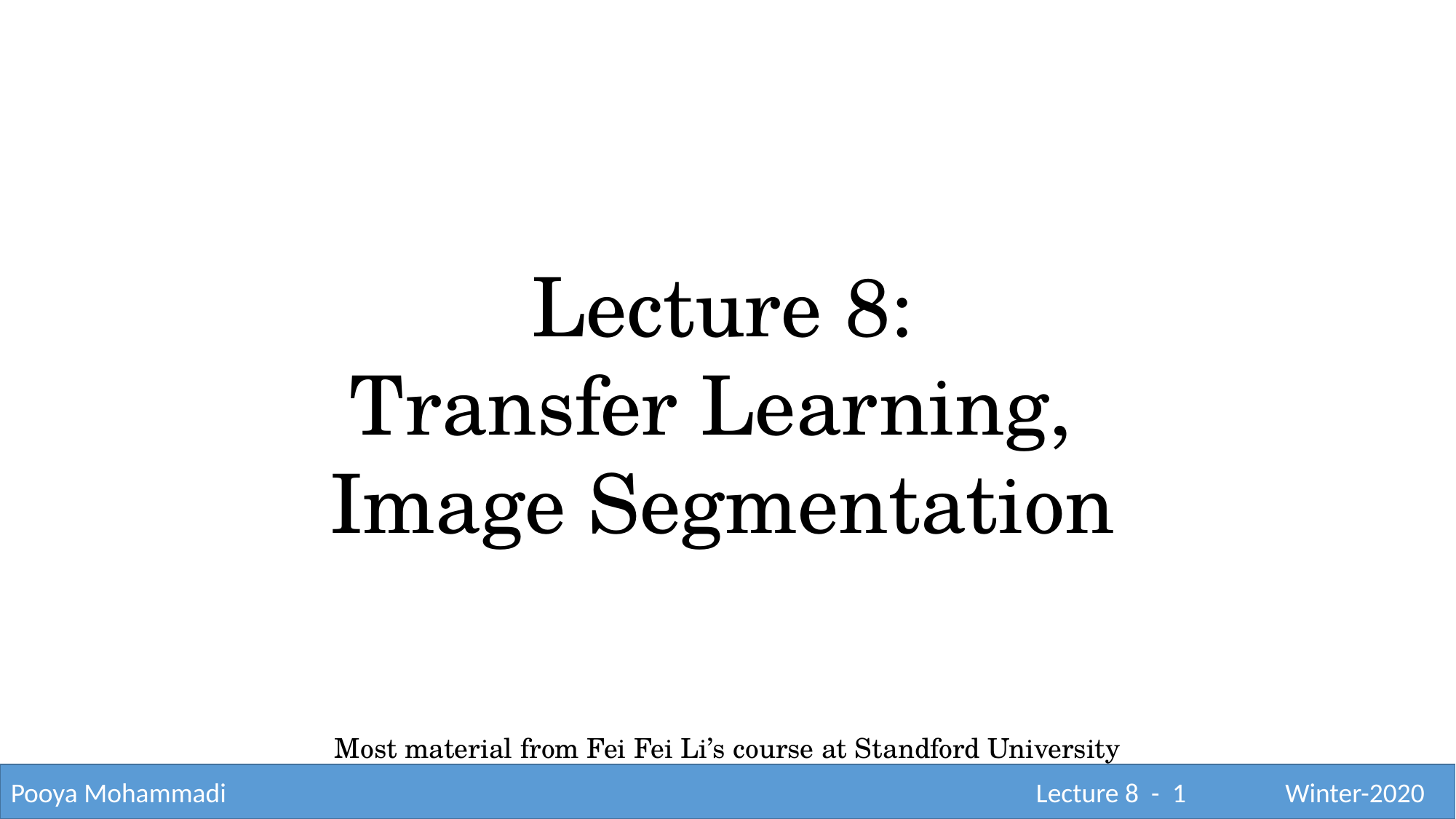

Lecture 8:
Transfer Learning,
Image Segmentation
Most material from Fei Fei Li’s course at Standford University

Pooya Mohammadi					     			       Lecture 8  -  1	            Winter-2020